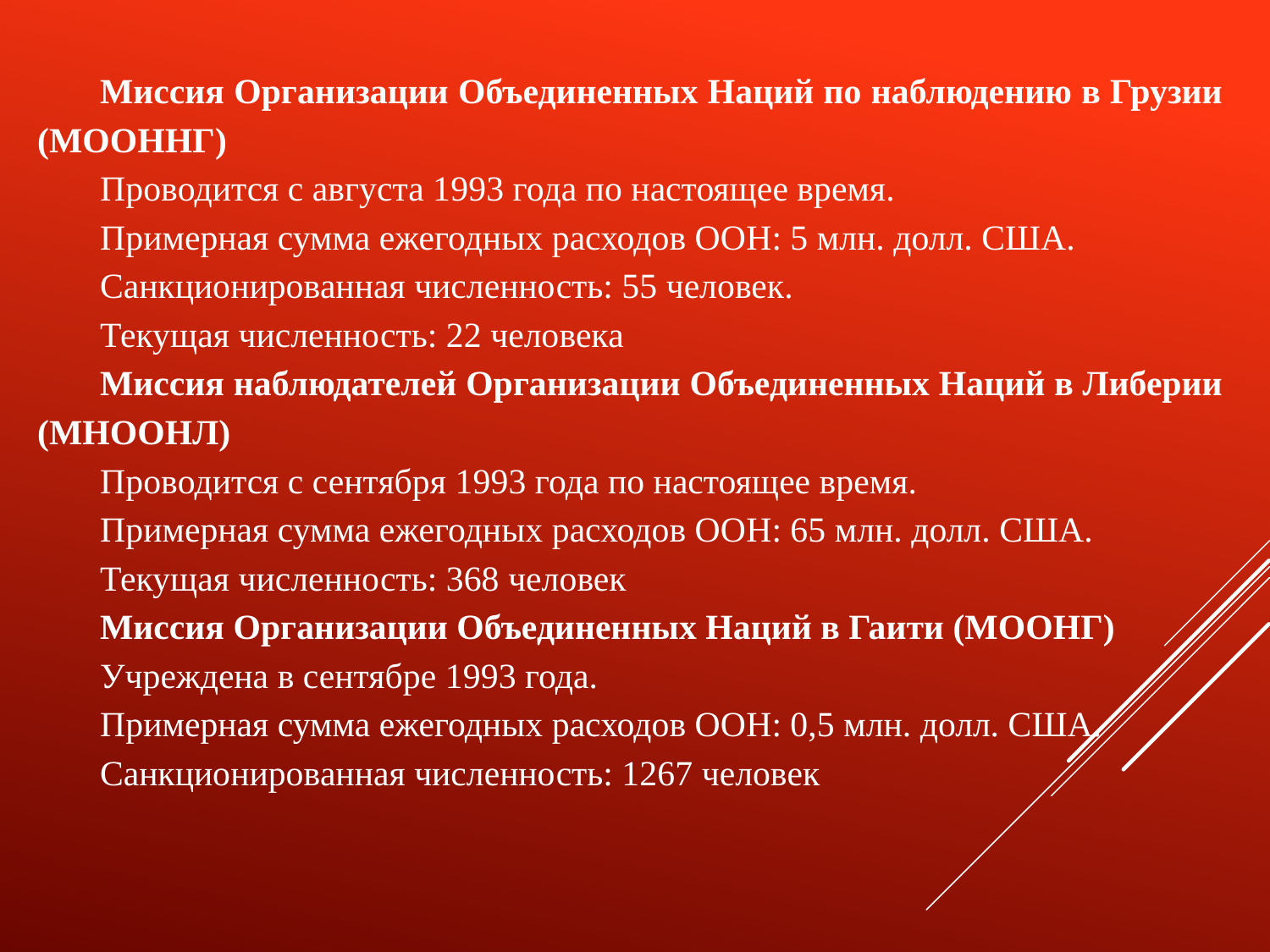

Миссия Организации Объединенных Наций по наблюдению в Грузии (МООННГ)
Проводится с августа 1993 года по настоящее время.
Примерная сумма ежегодных расходов ООН: 5 млн. долл. США.
Санкционированная численность: 55 человек.
Текущая численность: 22 человека
Миссия наблюдателей Организации Объединенных Наций в Либерии (МНООНЛ)
Проводится с сентября 1993 года по настоящее время.
Примерная сумма ежегодных расходов ООН: 65 млн. долл. США.
Текущая численность: 368 человек
Миссия Организации Объединенных Наций в Гаити (МООНГ)
Учреждена в сентябре 1993 года.
Примерная сумма ежегодных расходов ООН: 0,5 млн. долл. США.
Санкционированная численность: 1267 человек